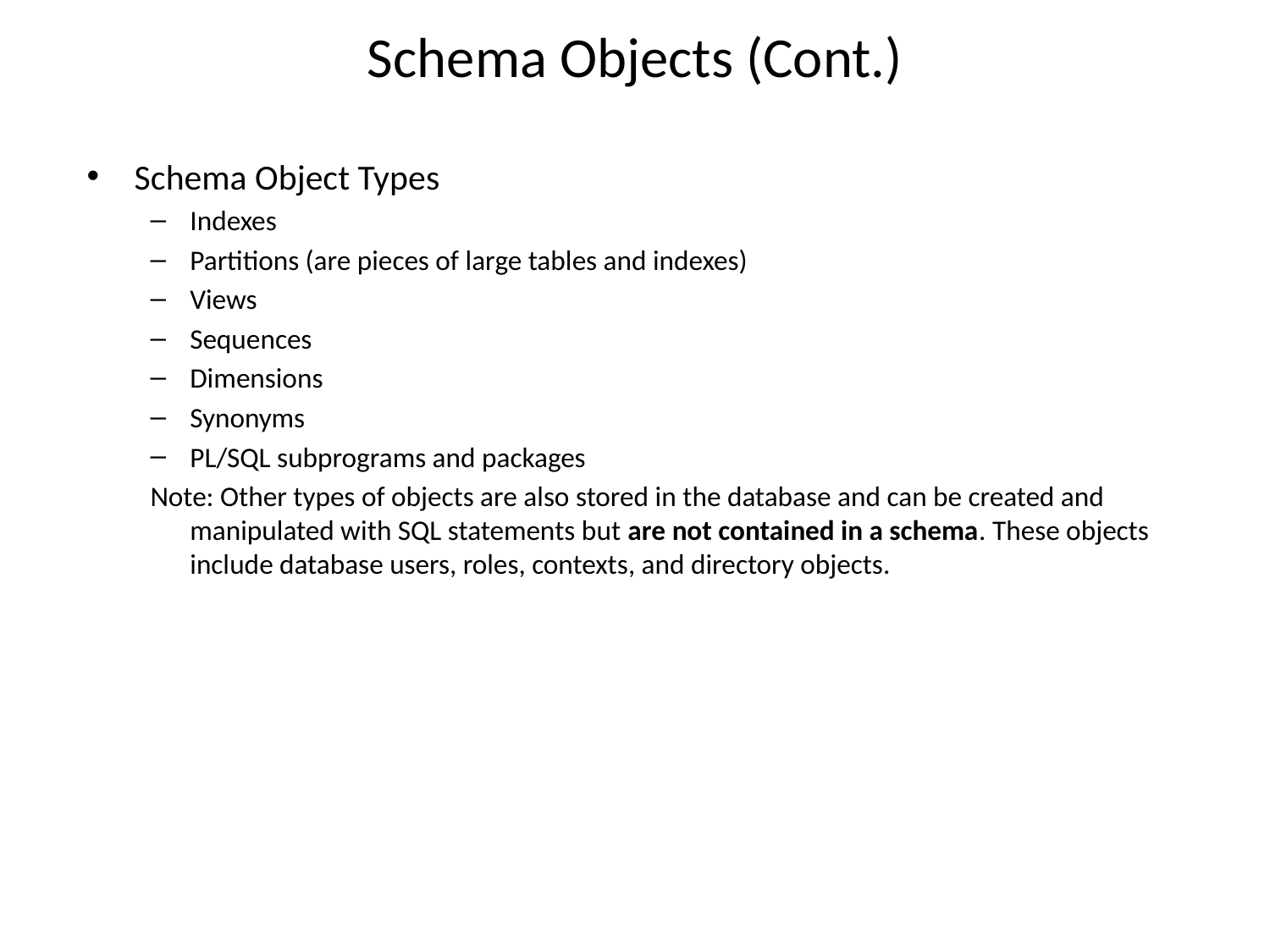

# Schema Objects (Cont.)
Schema Object Types
Indexes
Partitions (are pieces of large tables and indexes)
Views
Sequences
Dimensions
Synonyms
PL/SQL subprograms and packages
Note: Other types of objects are also stored in the database and can be created and manipulated with SQL statements but are not contained in a schema. These objects include database users, roles, contexts, and directory objects.